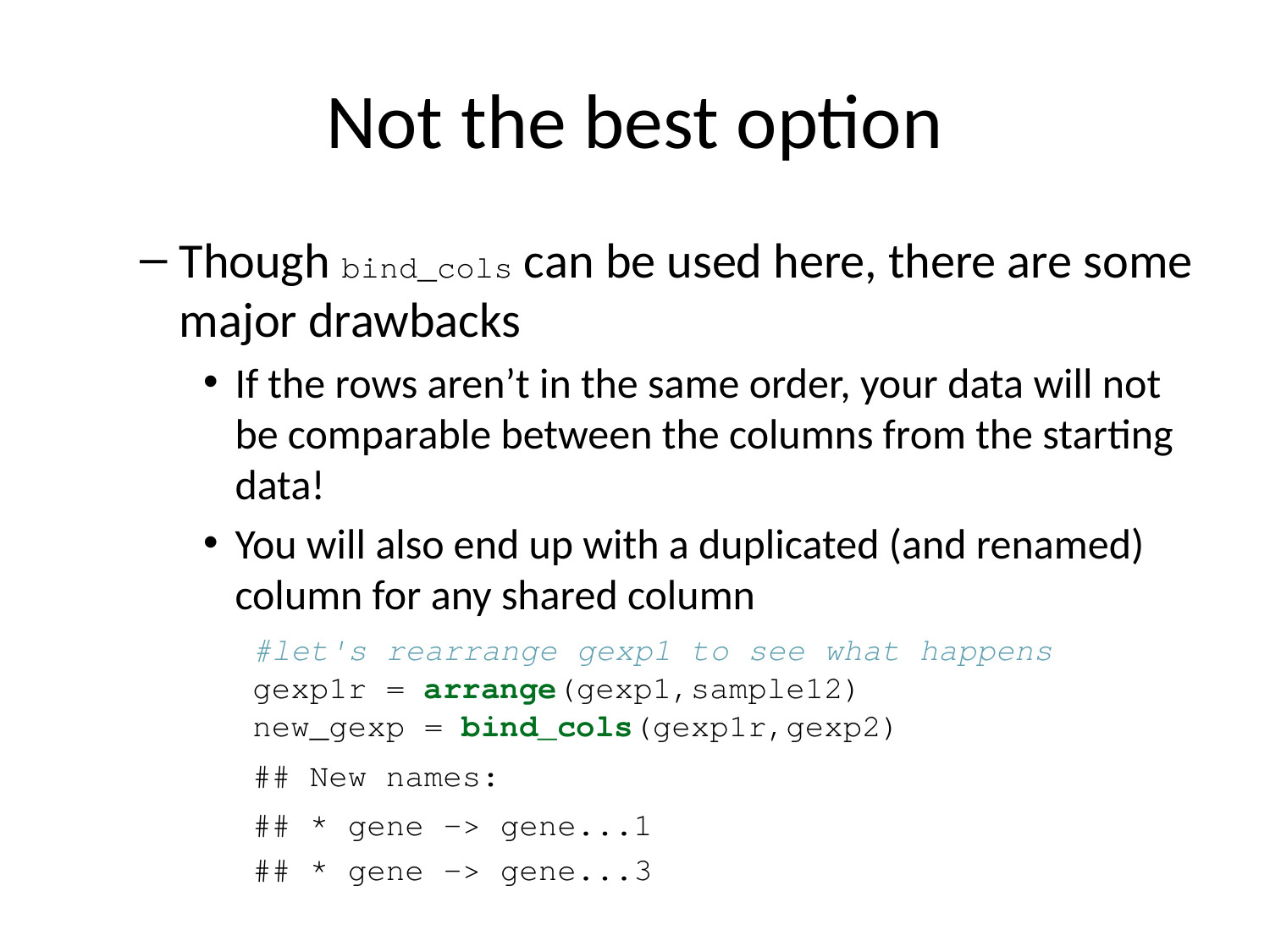

# Not the best option
Though bind_cols can be used here, there are some major drawbacks
If the rows aren’t in the same order, your data will not be comparable between the columns from the starting data!
You will also end up with a duplicated (and renamed) column for any shared column
#let's rearrange gexp1 to see what happens
gexp1r = arrange(gexp1,sample12)
new_gexp = bind_cols(gexp1r,gexp2)
## New names:
## * gene -> gene...1
## * gene -> gene...3